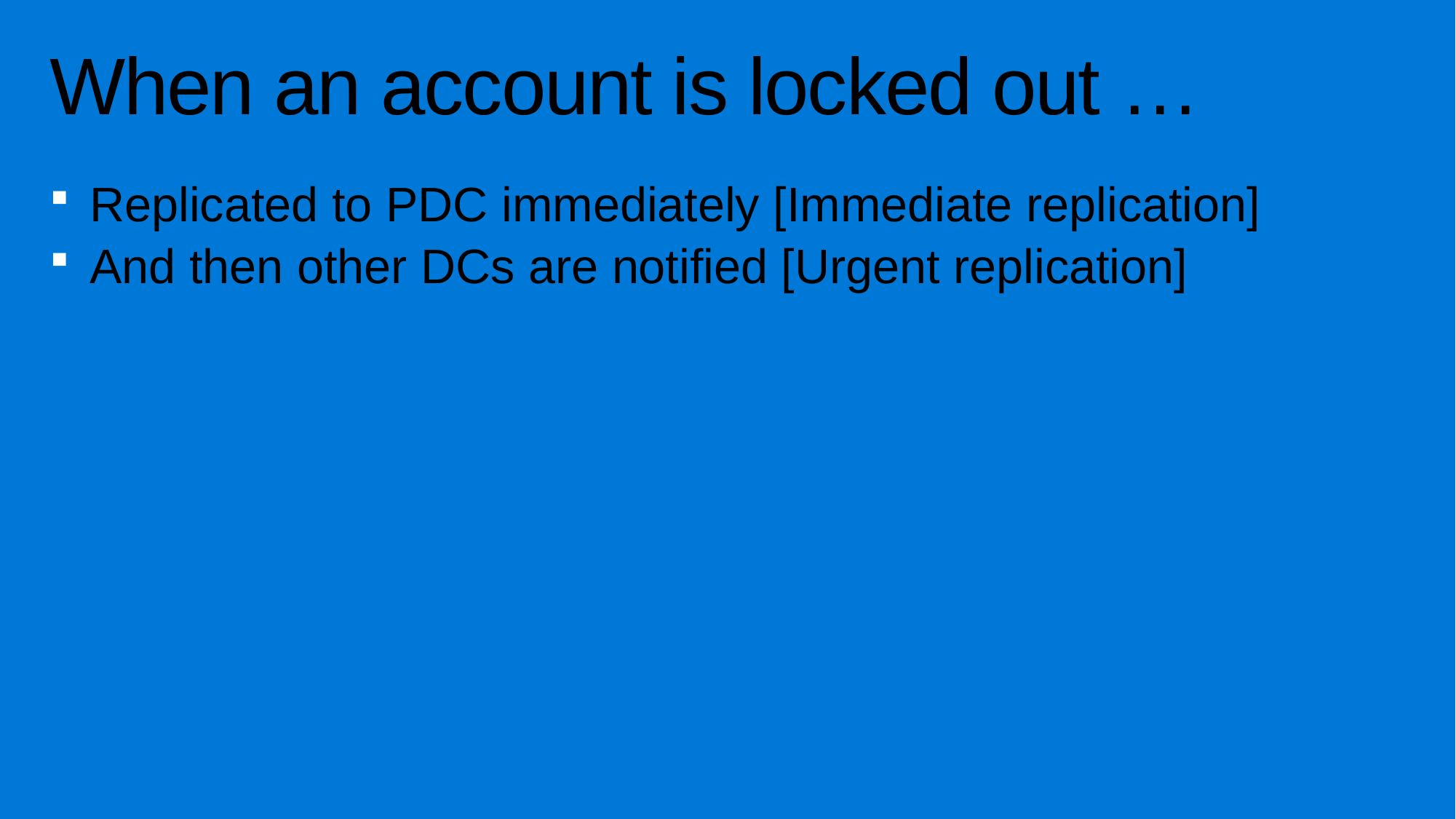

# When an account is locked out …
Replicated to PDC immediately [Immediate replication]
And then other DCs are notified [Urgent replication]